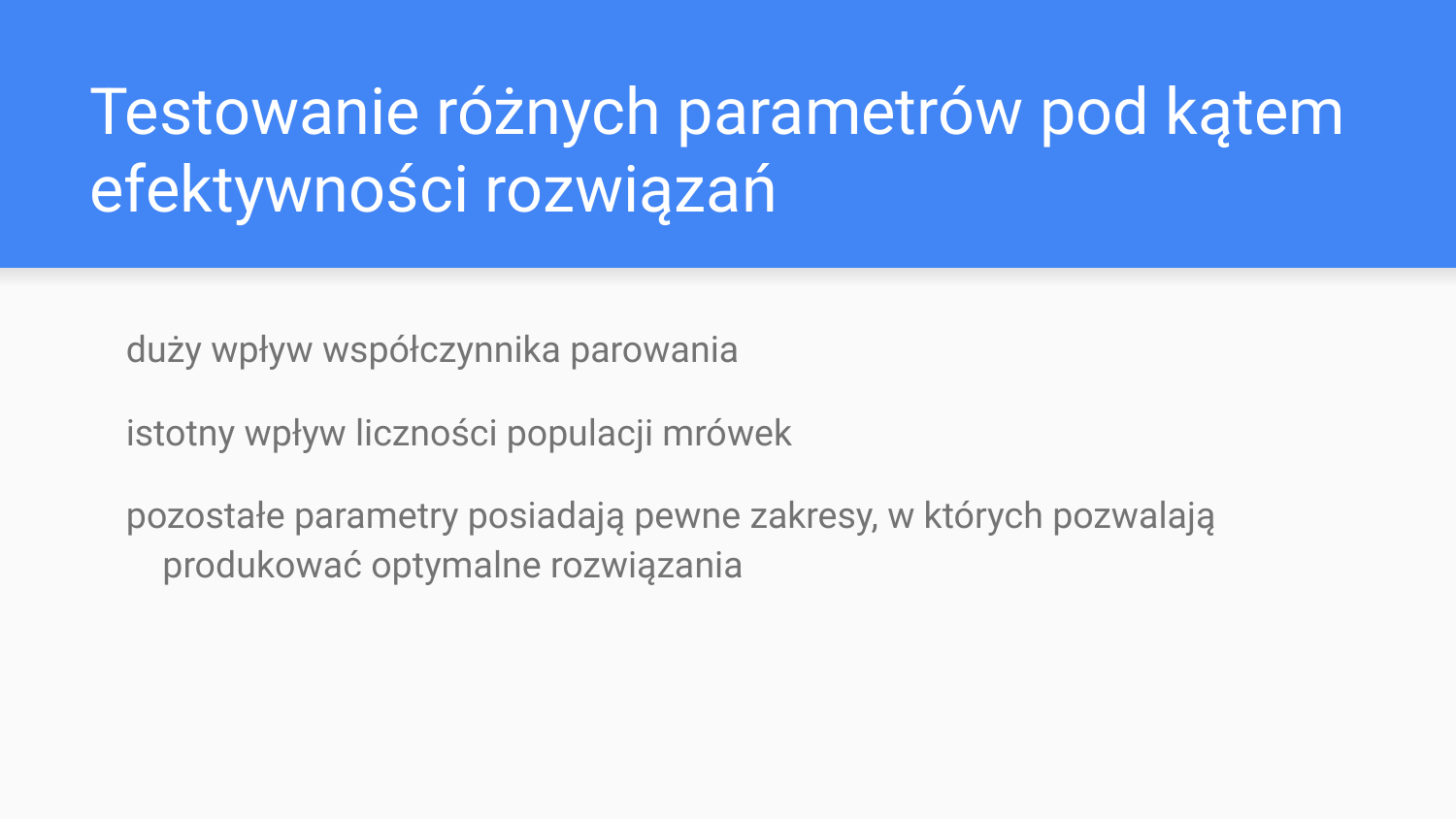

# Testowanie różnych parametrów pod kątem efektywności rozwiązań
duży wpływ współczynnika parowania
istotny wpływ liczności populacji mrówek
pozostałe parametry posiadają pewne zakresy, w których pozwalają produkować optymalne rozwiązania